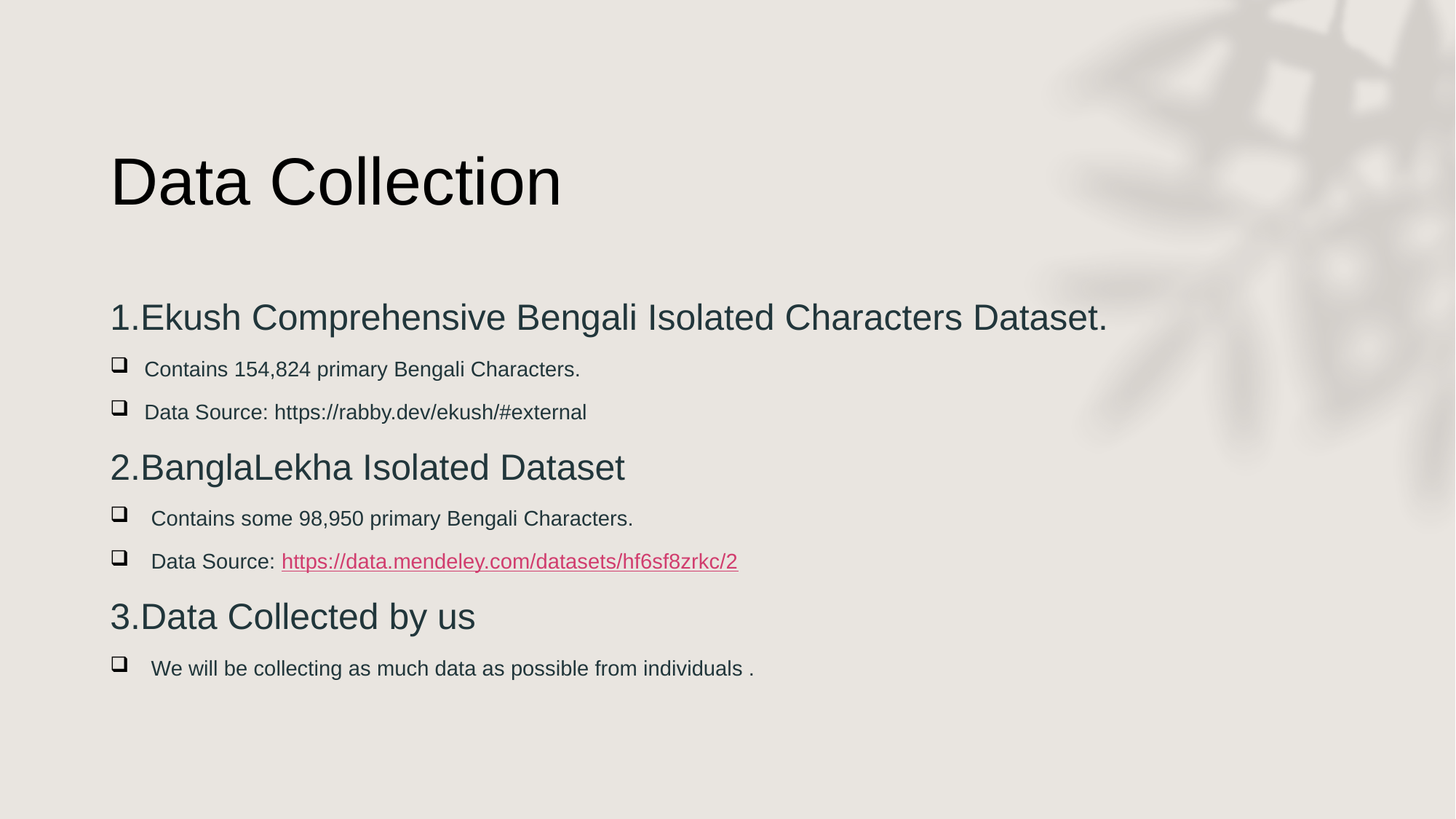

# Data Collection
1.Ekush Comprehensive Bengali Isolated Characters Dataset.
Contains 154,824 primary Bengali Characters.
Data Source: https://rabby.dev/ekush/#external
2.BanglaLekha Isolated Dataset
Contains some 98,950 primary Bengali Characters.
Data Source: https://data.mendeley.com/datasets/hf6sf8zrkc/2
3.Data Collected by us
We will be collecting as much data as possible from individuals .